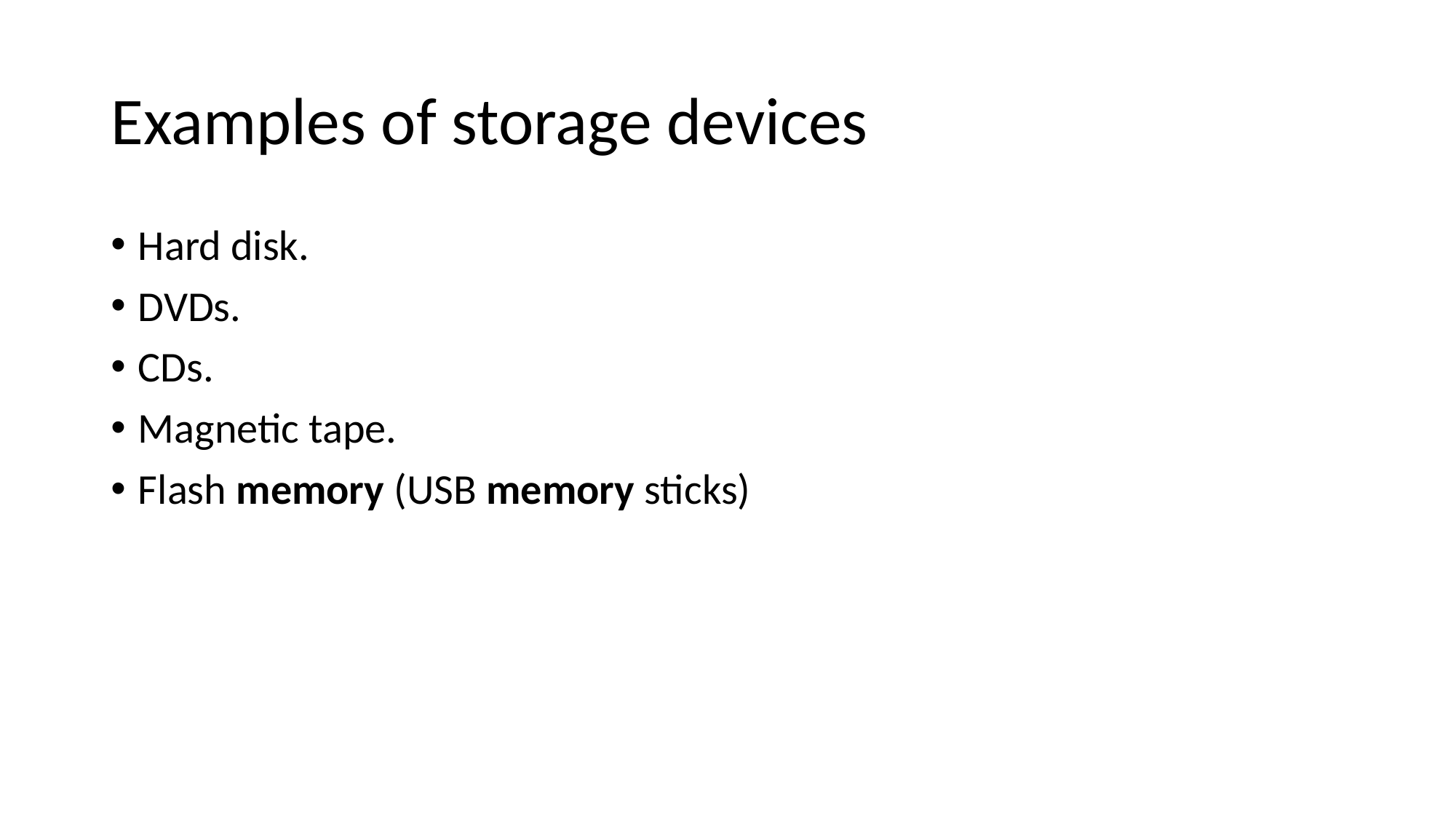

# Examples of storage devices
Hard disk.
DVDs.
CDs.
Magnetic tape.
Flash memory (USB memory sticks)